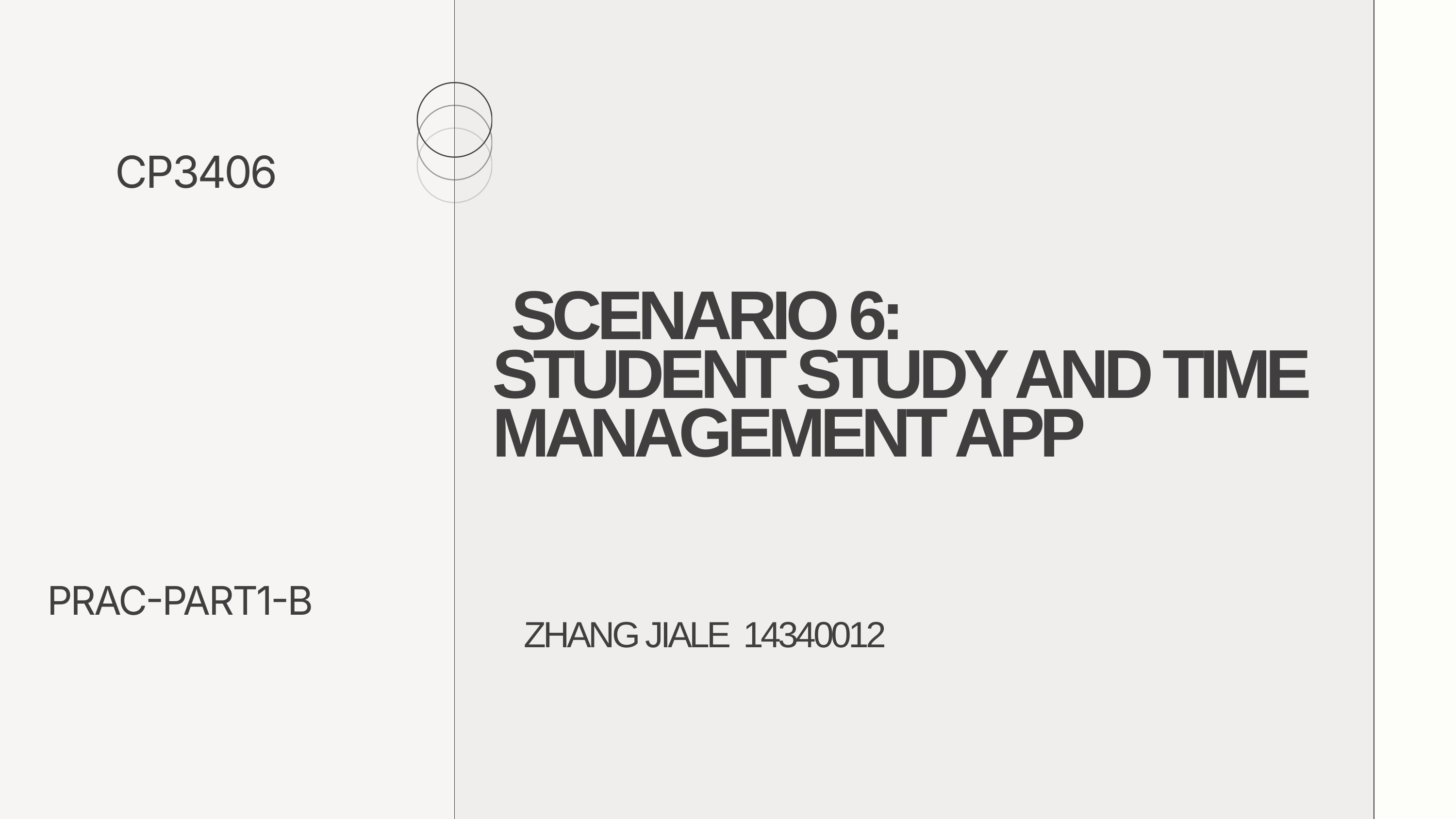

CP3406

 SCENARIO 6:
STUDENT STUDY AND TIME MANAGEMENT APP

PRAC-PART1-B
ZHANG JIALE  14340012